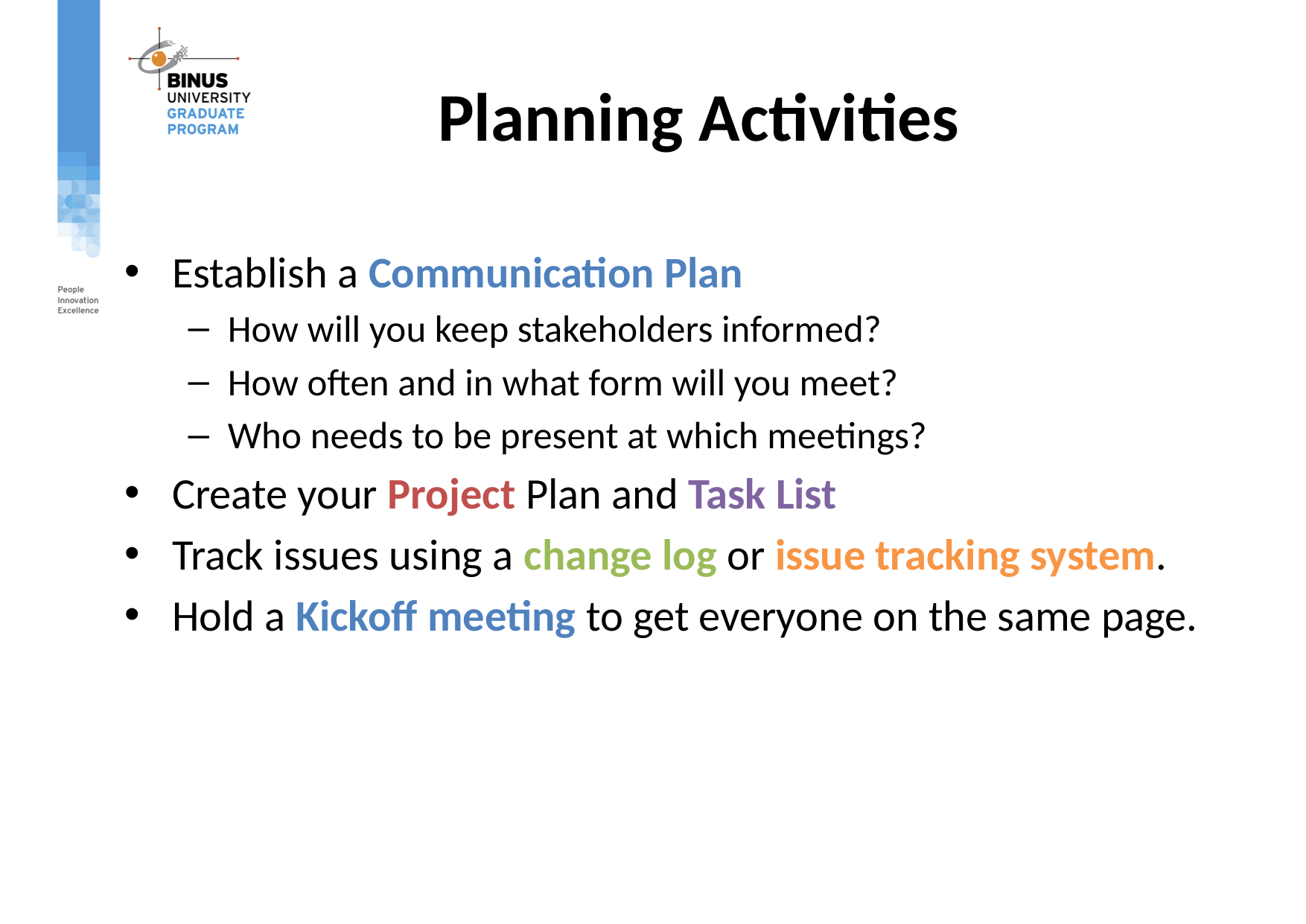

# Planning Activities
Establish a Communication Plan
How will you keep stakeholders informed?
How often and in what form will you meet?
Who needs to be present at which meetings?
Create your Project Plan and Task List
Track issues using a change log or issue tracking system.
Hold a Kickoff meeting to get everyone on the same page.